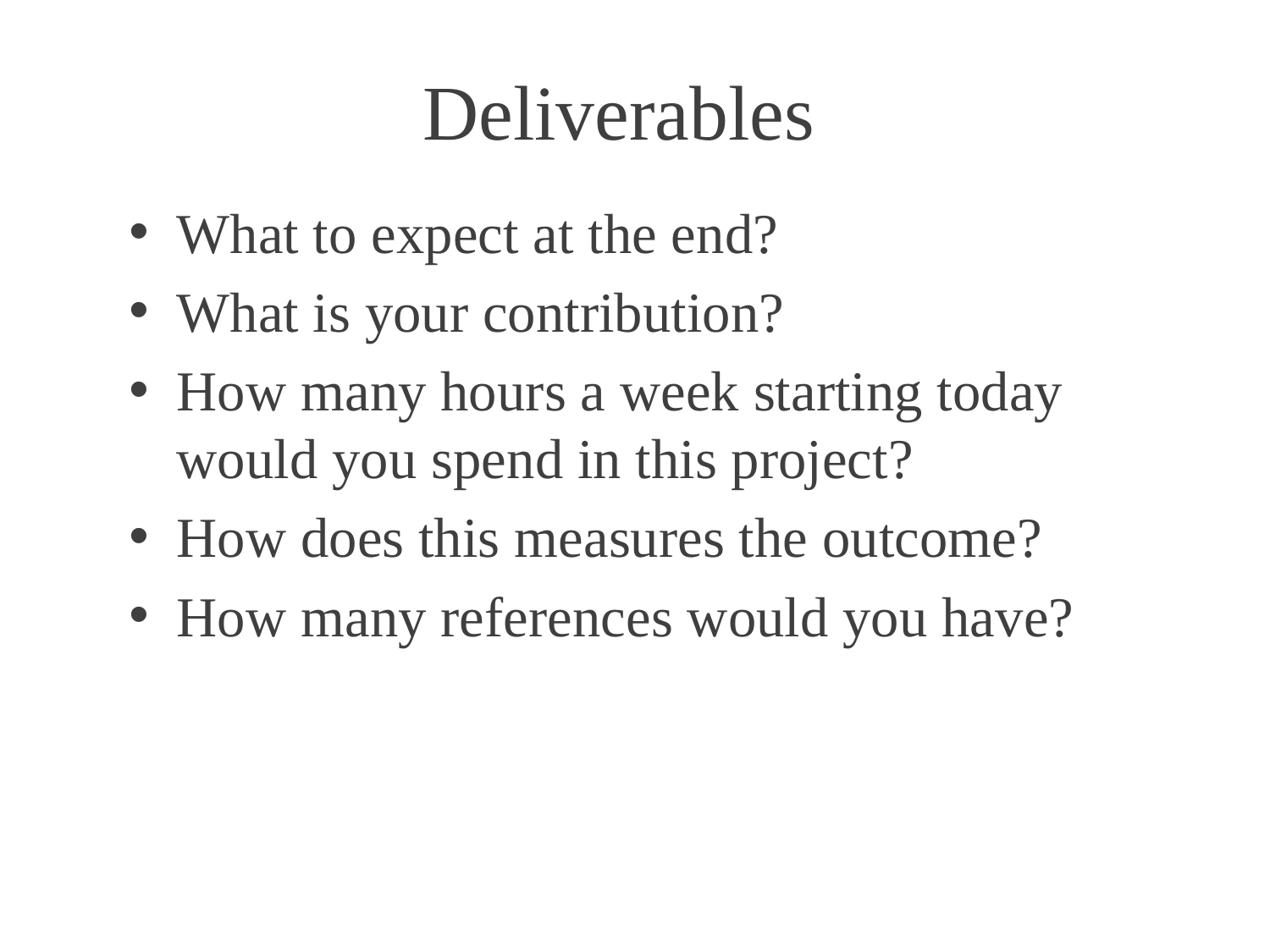

# Deliverables
What to expect at the end?
What is your contribution?
How many hours a week starting today would you spend in this project?
How does this measures the outcome?
How many references would you have?